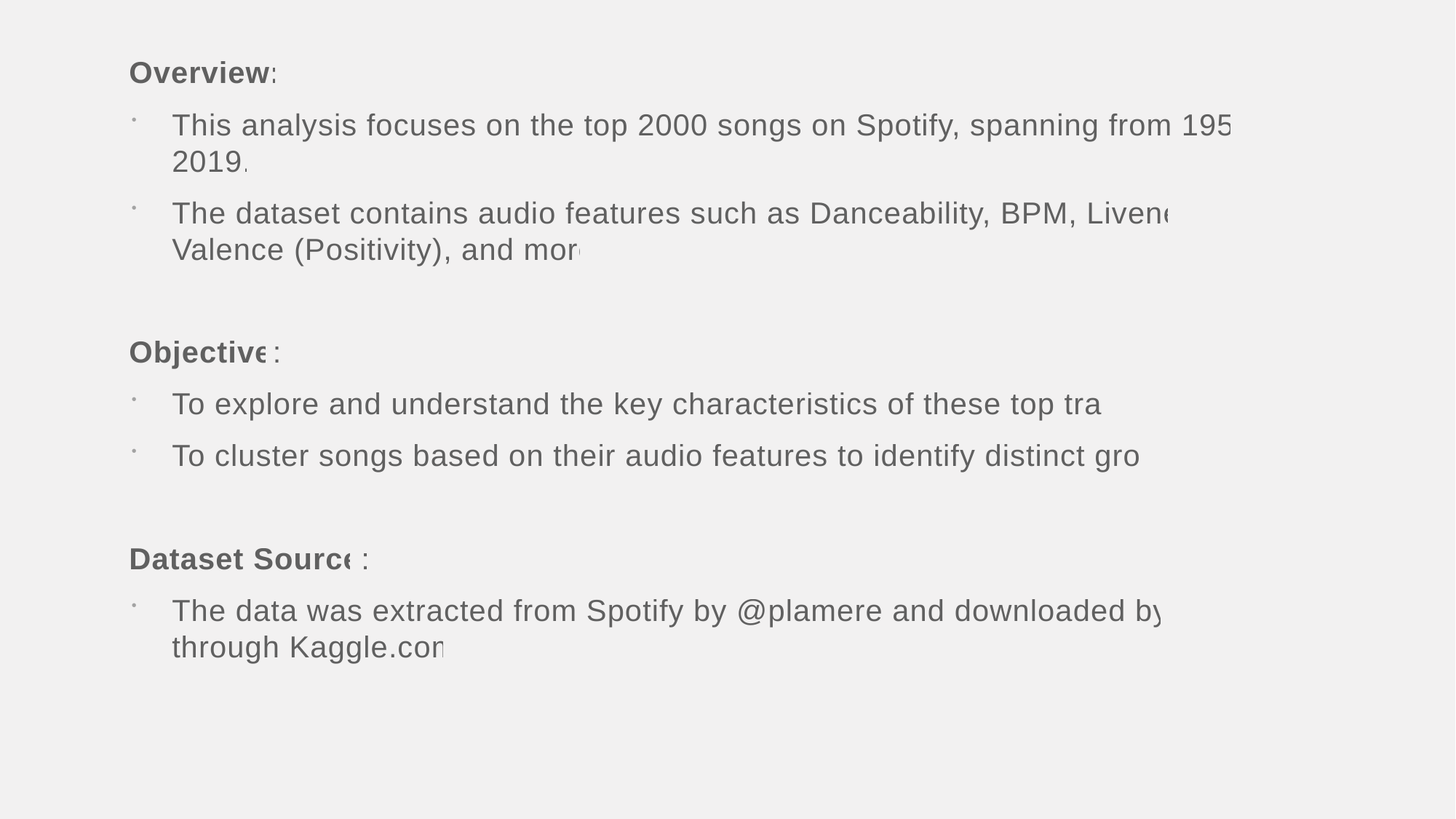

Overview:
This analysis focuses on the top 2000 songs on Spotify, spanning from 1956 to 2019.
The dataset contains audio features such as Danceability, BPM, Liveness, Valence (Positivity), and more.

Objective:
To explore and understand the key characteristics of these top tracks.
To cluster songs based on their audio features to identify distinct groups.

Dataset Source:
The data was extracted from Spotify by @plamere and downloaded by us through Kaggle.com